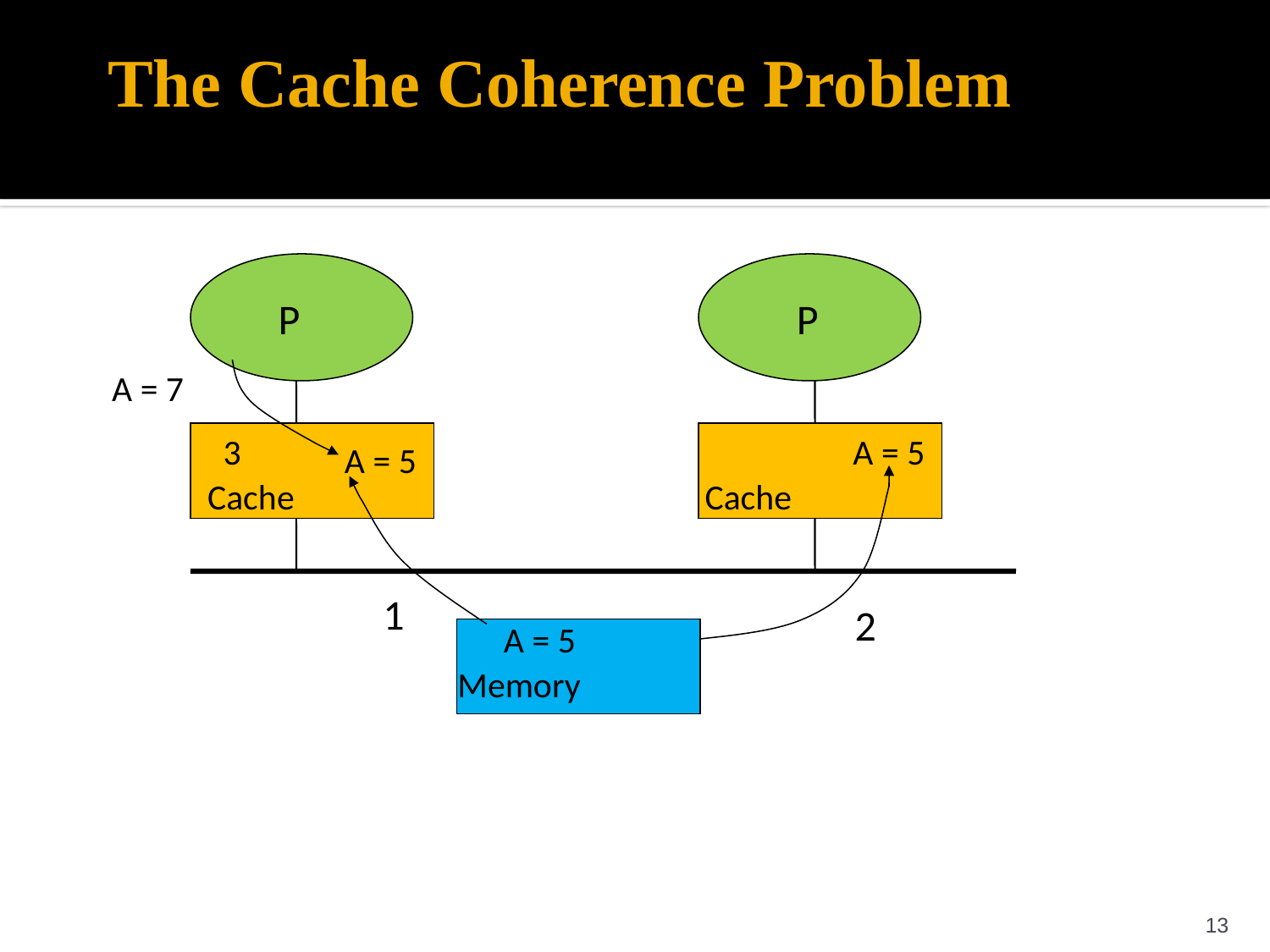

# The Cache Coherence Problem

P
P
A = 7

3

A = 5
A = 5

Cache
Cache

1
2
A = 5

Memory
13